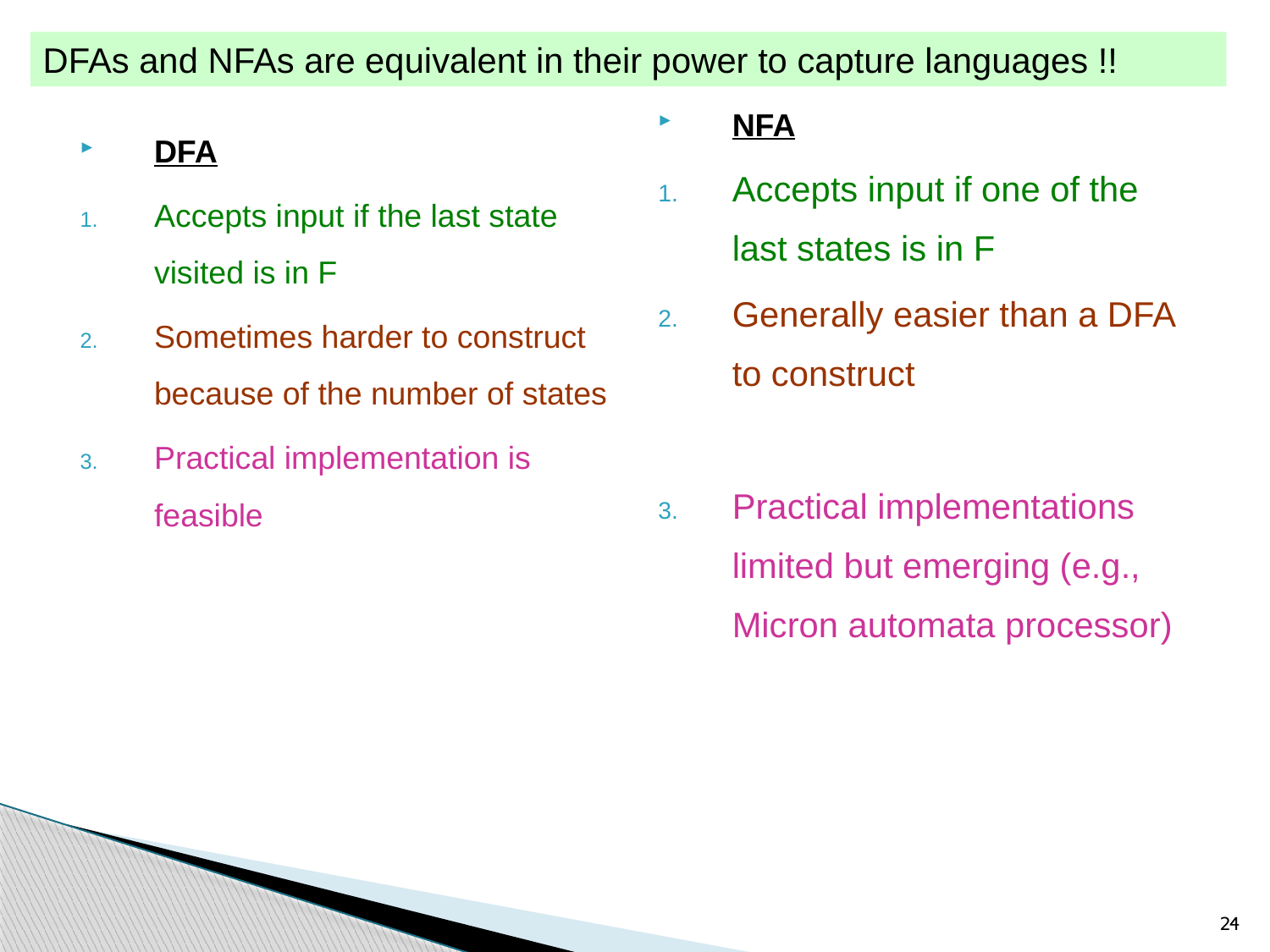

DFAs and NFAs are equivalent in their power to capture languages !!
DFA
Accepts input if the last state visited is in F
Sometimes harder to construct because of the number of states
Practical implementation is feasible

NFA
Accepts input if one of the last states is in F
Generally easier than a DFA to construct

Practical implementations limited but emerging (e.g., Micron automata processor)
24